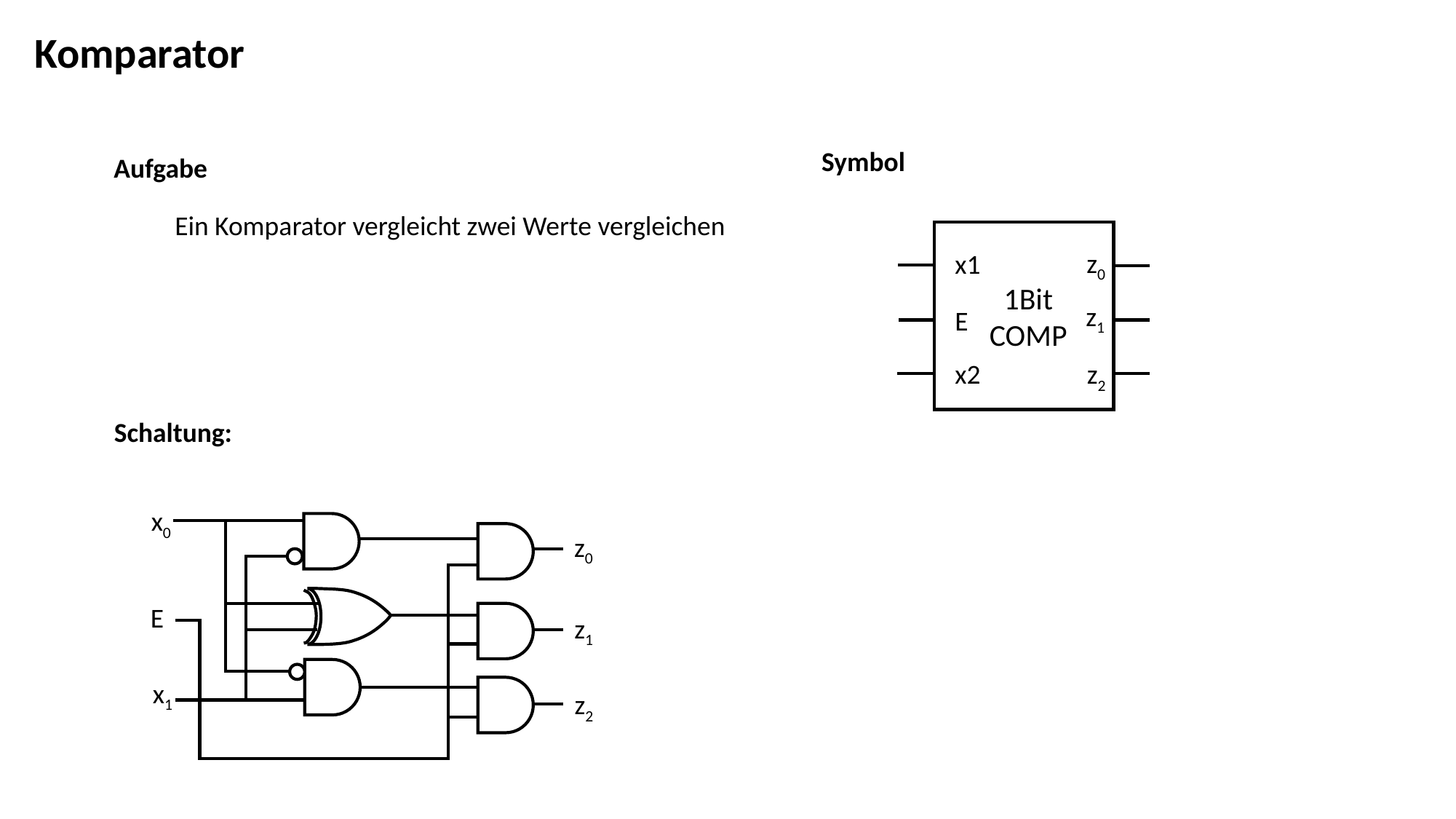

Komparator
Symbol
Aufgabe
Ein Komparator vergleicht zwei Werte vergleichen

z0
x1

1Bit
COMP
z1
E

x2
z2

Schaltung:
x0

z0

E

z1

x1

z2